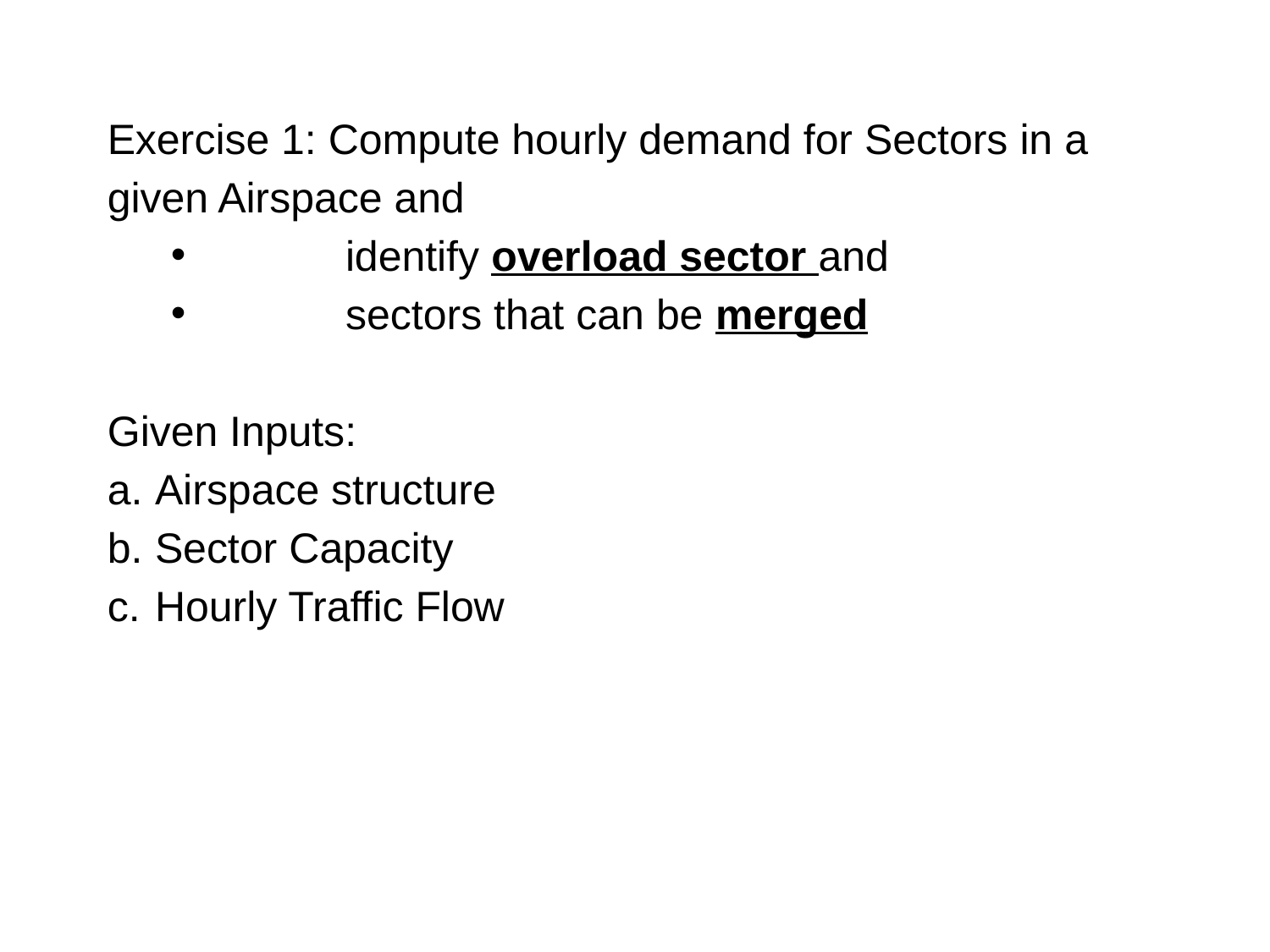

Exercise 1: Compute hourly demand for Sectors in a given Airspace and
	identify overload sector and
	sectors that can be merged

Given Inputs:
Airspace structure
Sector Capacity
Hourly Traffic Flow